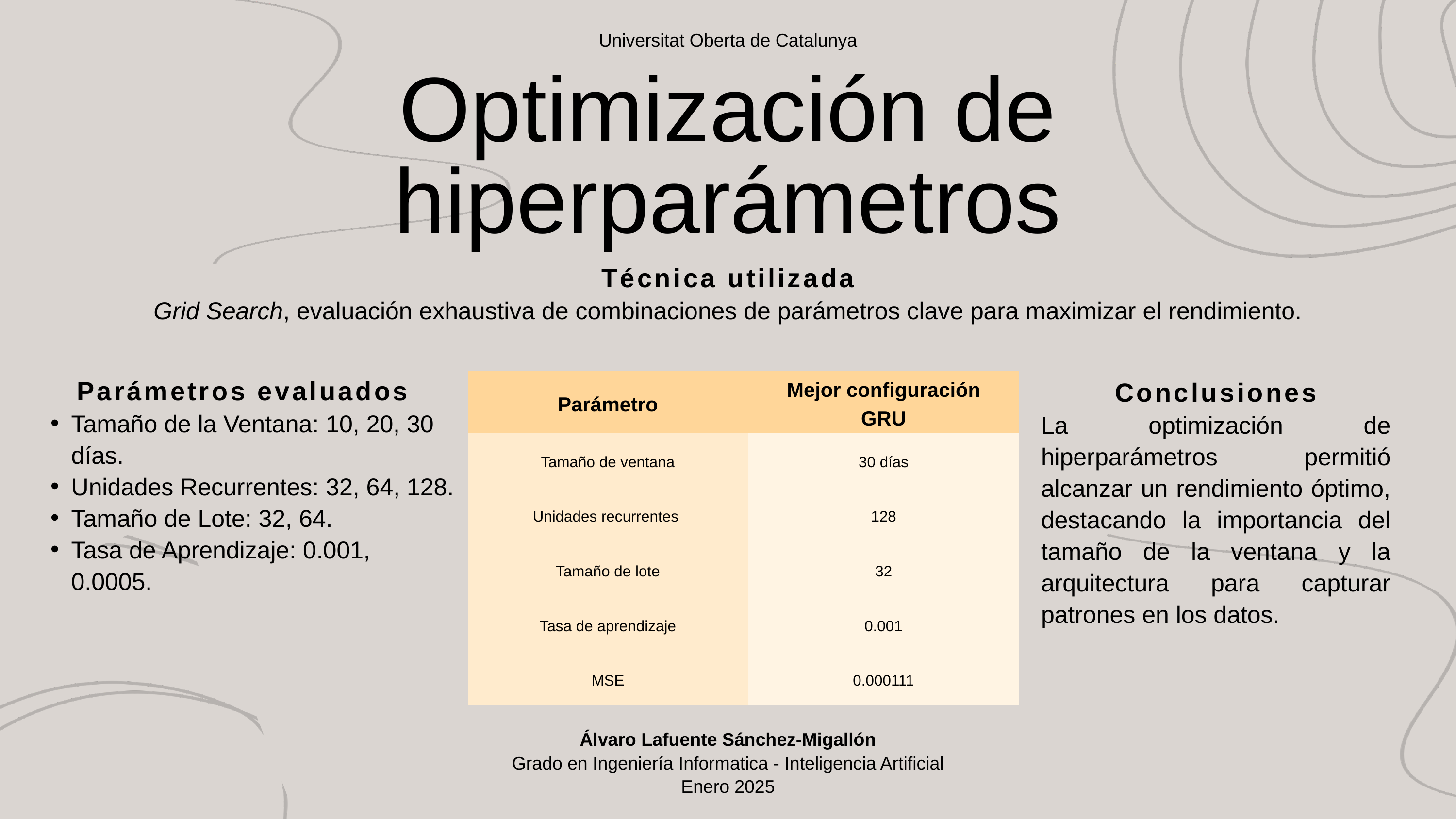

Universitat Oberta de Catalunya
Optimización de hiperparámetros
Técnica utilizada
Grid Search, evaluación exhaustiva de combinaciones de parámetros clave para maximizar el rendimiento.
Parámetros evaluados
Tamaño de la Ventana: 10, 20, 30 días.
Unidades Recurrentes: 32, 64, 128.
Tamaño de Lote: 32, 64.
Tasa de Aprendizaje: 0.001, 0.0005.
Conclusiones
La optimización de hiperparámetros permitió alcanzar un rendimiento óptimo, destacando la importancia del tamaño de la ventana y la arquitectura para capturar patrones en los datos.
| Parámetro | Mejor configuración GRU |
| --- | --- |
| Tamaño de ventana | 30 días |
| Unidades recurrentes | 128 |
| Tamaño de lote | 32 |
| Tasa de aprendizaje | 0.001 |
| MSE | 0.000111 |

Álvaro Lafuente Sánchez-Migallón
Grado en Ingeniería Informatica - Inteligencia Artificial
Enero 2025